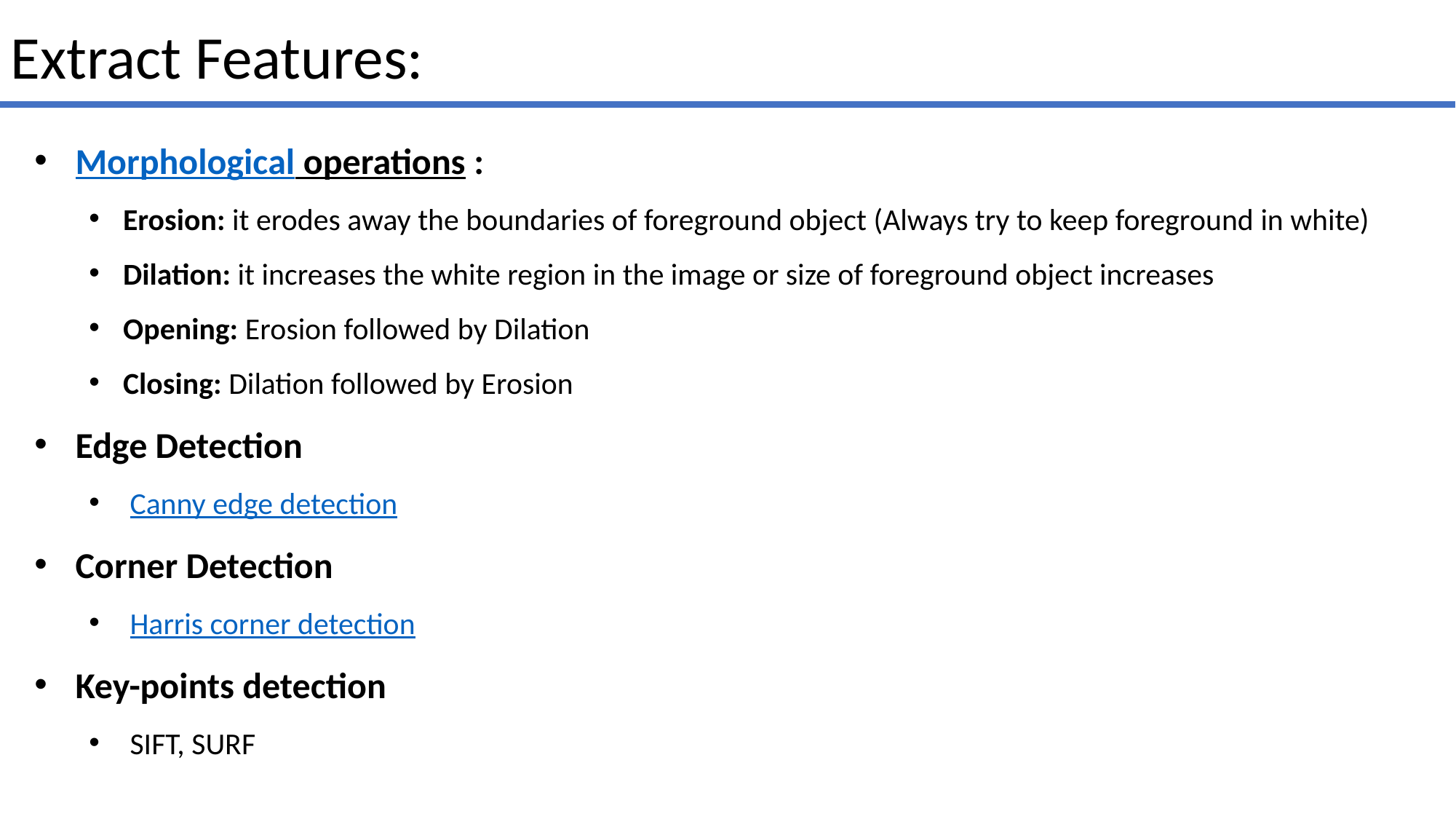

Extract Features:
Morphological operations :
Erosion: it erodes away the boundaries of foreground object (Always try to keep foreground in white)
Dilation: it increases the white region in the image or size of foreground object increases
Opening: Erosion followed by Dilation
Closing: Dilation followed by Erosion
Edge Detection
Canny edge detection
Corner Detection
Harris corner detection
Key-points detection
SIFT, SURF